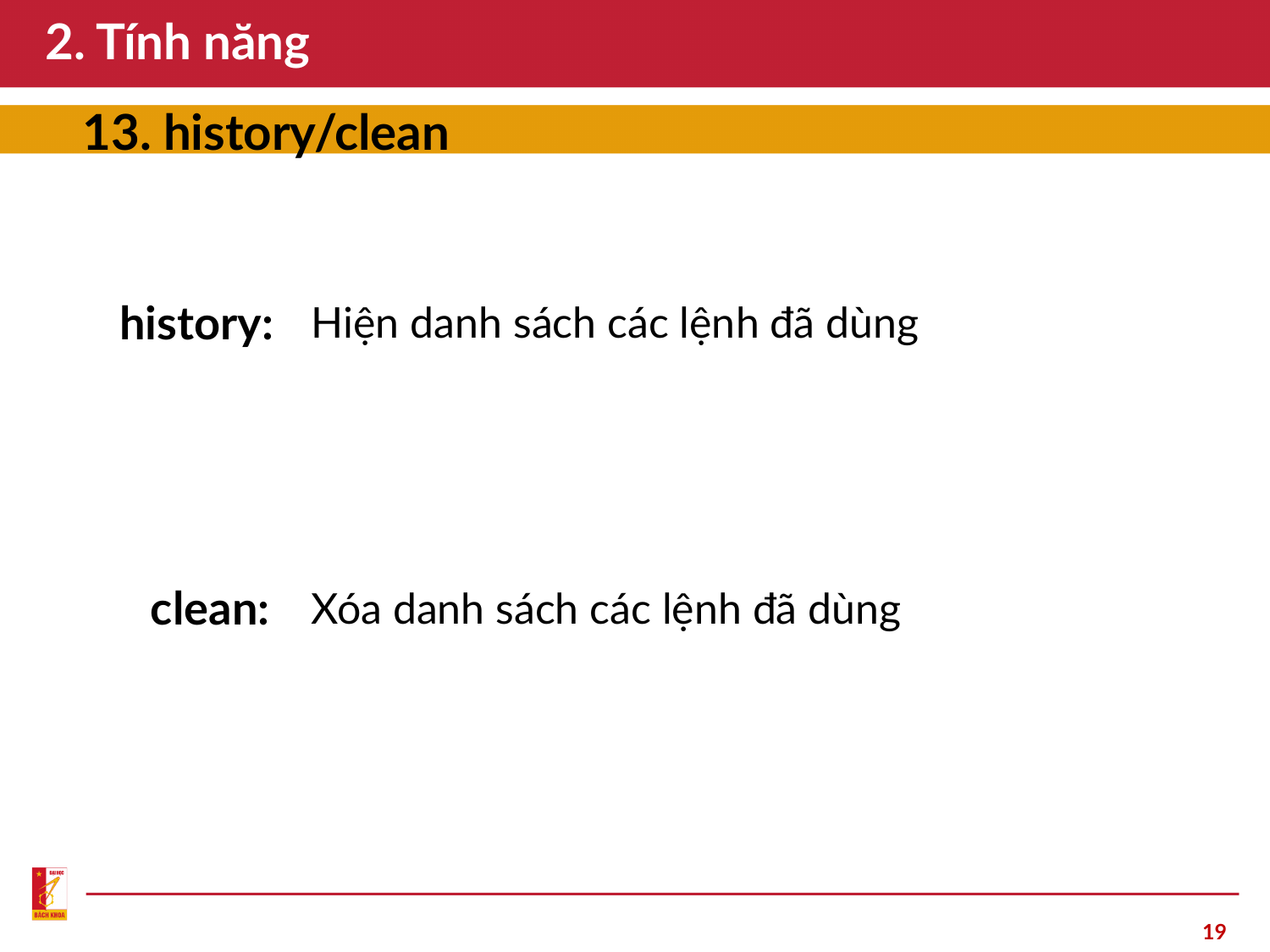

# 2. Tính năng
13. history/clean

history:
Hiện danh sách các lệnh đã dùng
clean:
Xóa danh sách các lệnh đã dùng
19